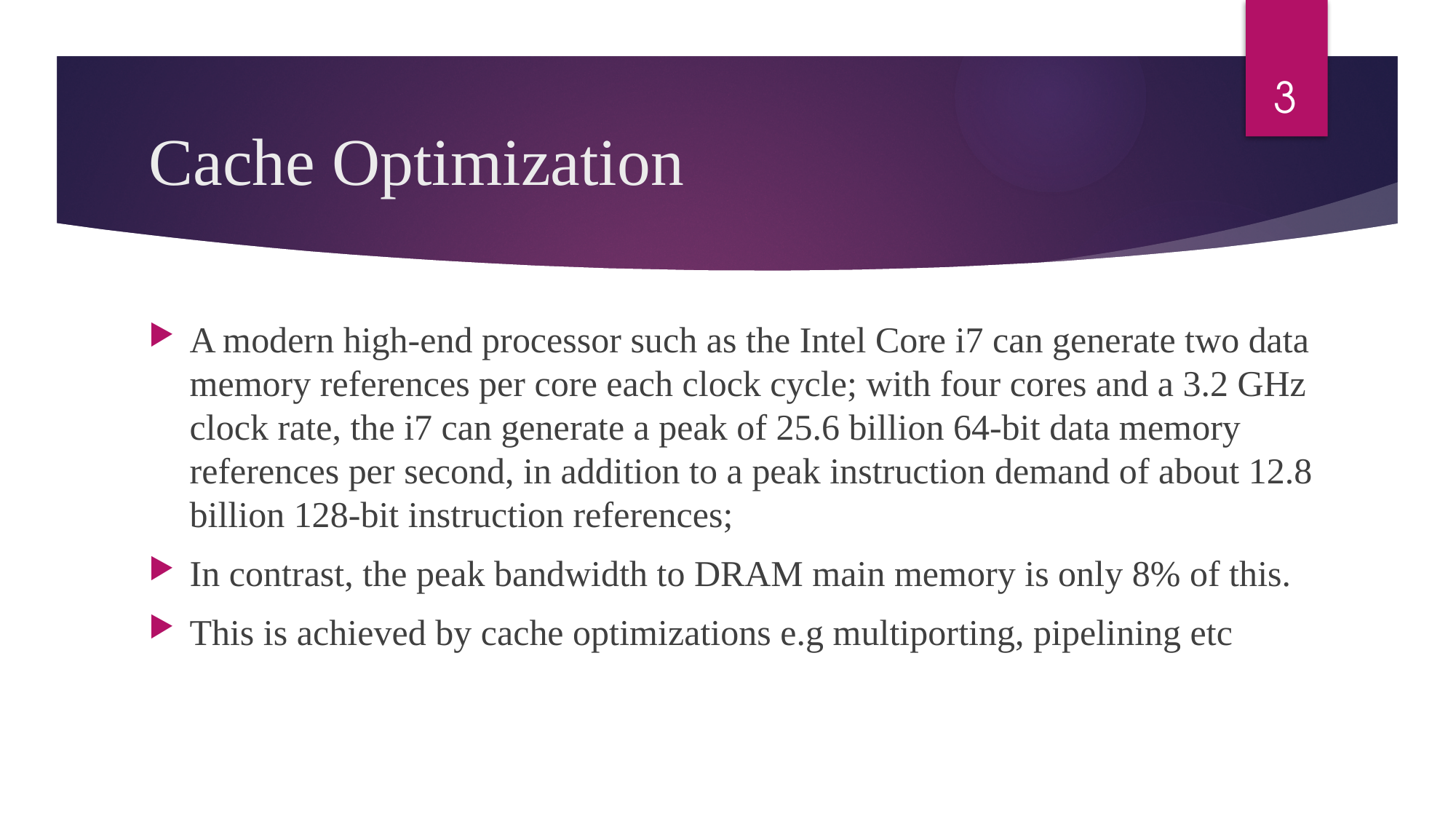

3
# Cache Optimization
A modern high-end processor such as the Intel Core i7 can generate two data memory references per core each clock cycle; with four cores and a 3.2 GHz clock rate, the i7 can generate a peak of 25.6 billion 64-bit data memory references per second, in addition to a peak instruction demand of about 12.8 billion 128-bit instruction references;
In contrast, the peak bandwidth to DRAM main memory is only 8% of this.
This is achieved by cache optimizations e.g multiporting, pipelining etc